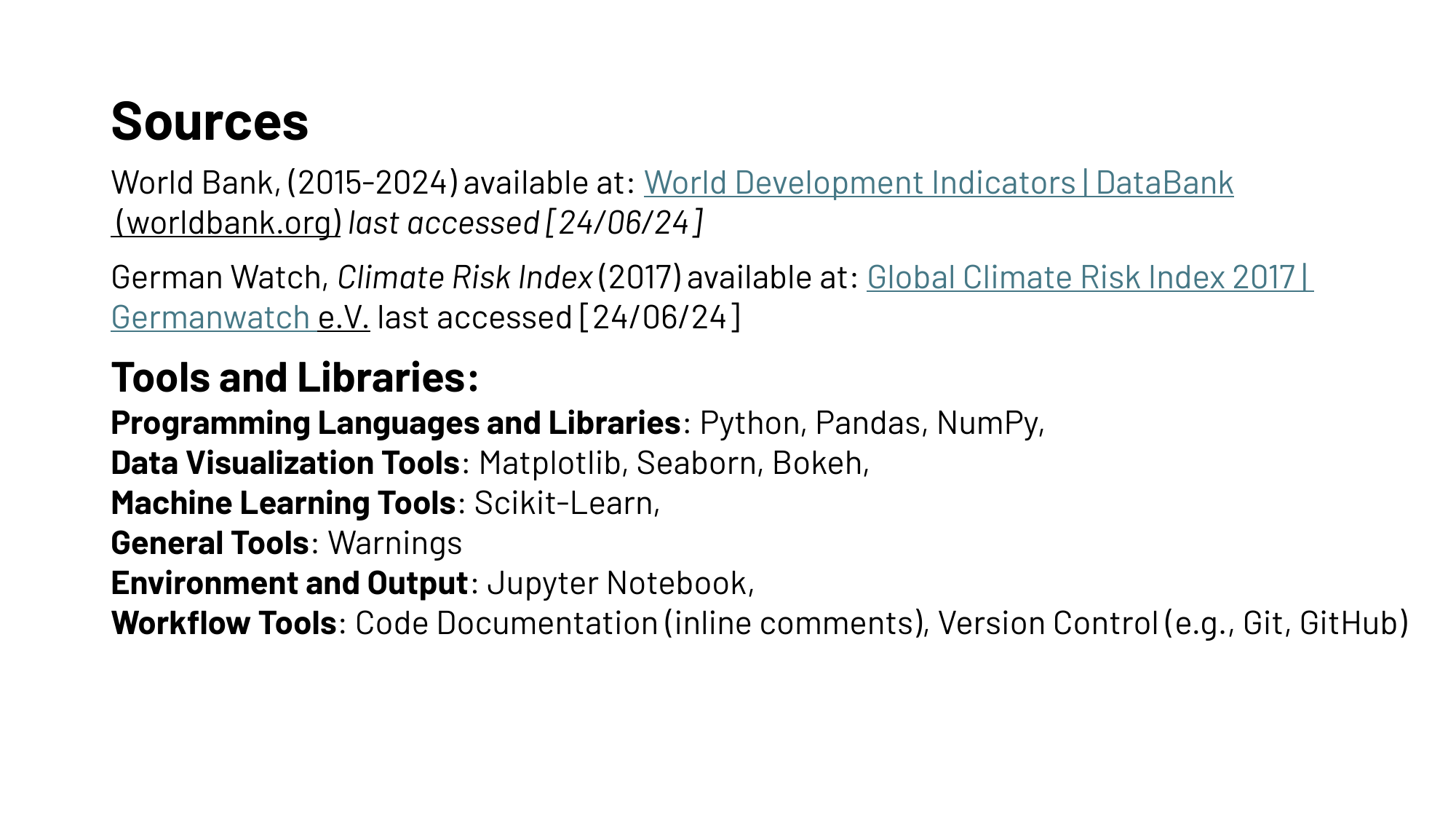

# Sources
World Bank, (2015-2024) available at: World Development Indicators | DataBank (worldbank.org) last accessed [24/06/24]

German Watch, Climate Risk Index (2017) available at: Global Climate Risk Index 2017 | Germanwatch e.V. last accessed [24/06/24]

Tools and Libraries:
Programming Languages and Libraries: Python, Pandas, NumPy,
Data Visualization Tools: Matplotlib, Seaborn, Bokeh,
Machine Learning Tools: Scikit-Learn,
General Tools: Warnings
Environment and Output: Jupyter Notebook,
Workflow Tools: Code Documentation (inline comments), Version Control (e.g., Git, GitHub)